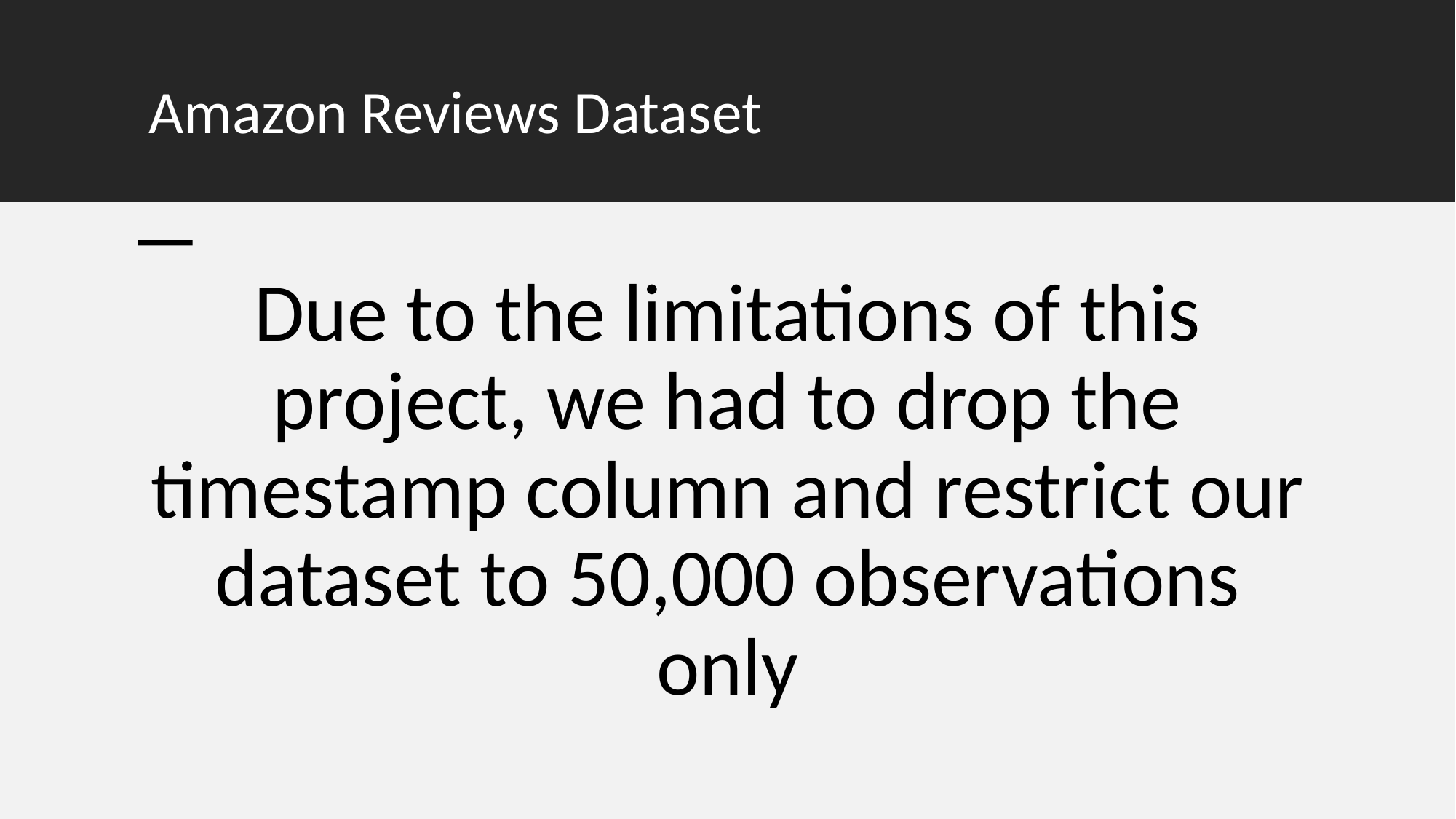

# Amazon Reviews Dataset

Due to the limitations of this project, we had to drop the timestamp column and restrict our dataset to 50,000 observations only